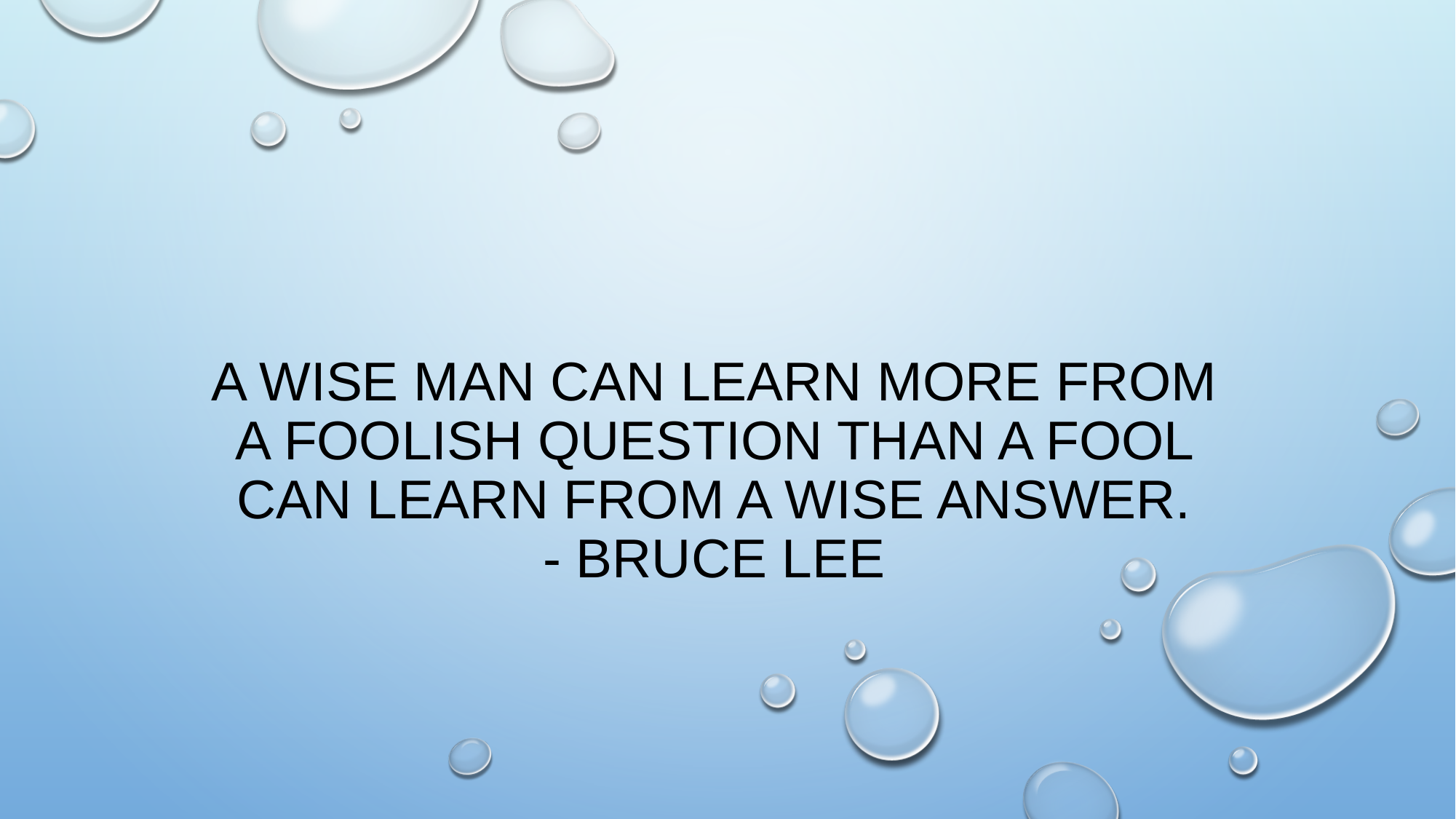

# A wise man can learn more from a foolish question than a fool can learn from a wise answer. - Bruce Lee